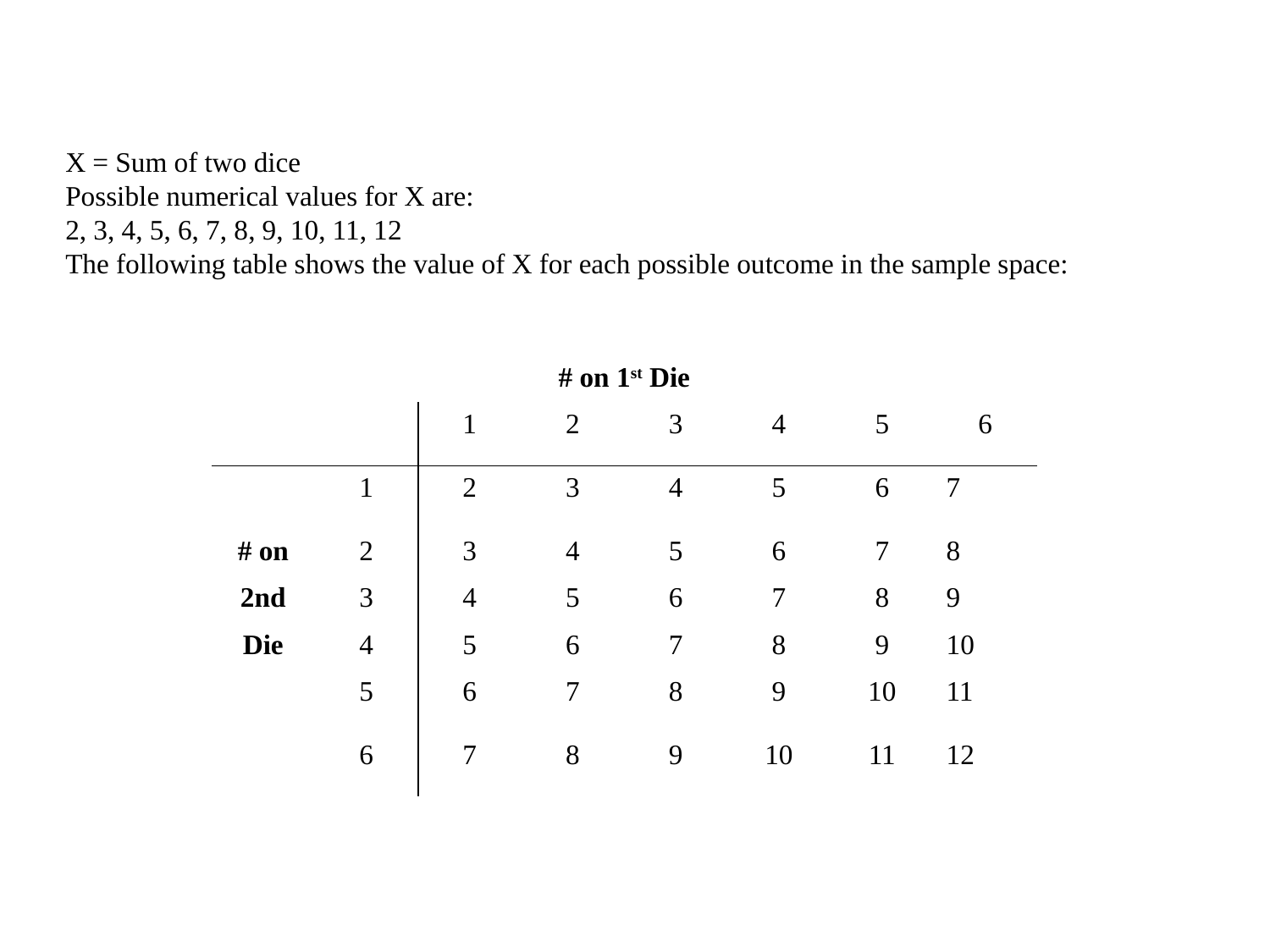

X = Sum of two dice
Possible numerical values for X are:
2, 3, 4, 5, 6, 7, 8, 9, 10, 11, 12
The following table shows the value of X for each possible outcome in the sample space:

| # on 1st Die |  |  |  |  |  |  |  |
| --- | --- | --- | --- | --- | --- | --- | --- |
|  |  | 1 | 2 | 3 | 4 | 5 | 6 |
|  | 1 | 2 | 3 | 4 | 5 | 6 | 7 |
| # on | 2 | 3 | 4 | 5 | 6 | 7 | 8 |
| 2nd | 3 | 4 | 5 | 6 | 7 | 8 | 9 |
| Die | 4 | 5 | 6 | 7 | 8 | 9 | 10 |
|  | 5 | 6 | 7 | 8 | 9 | 10 | 11 |
|  | 6 | 7 | 8 | 9 | 10 | 11 | 12 |